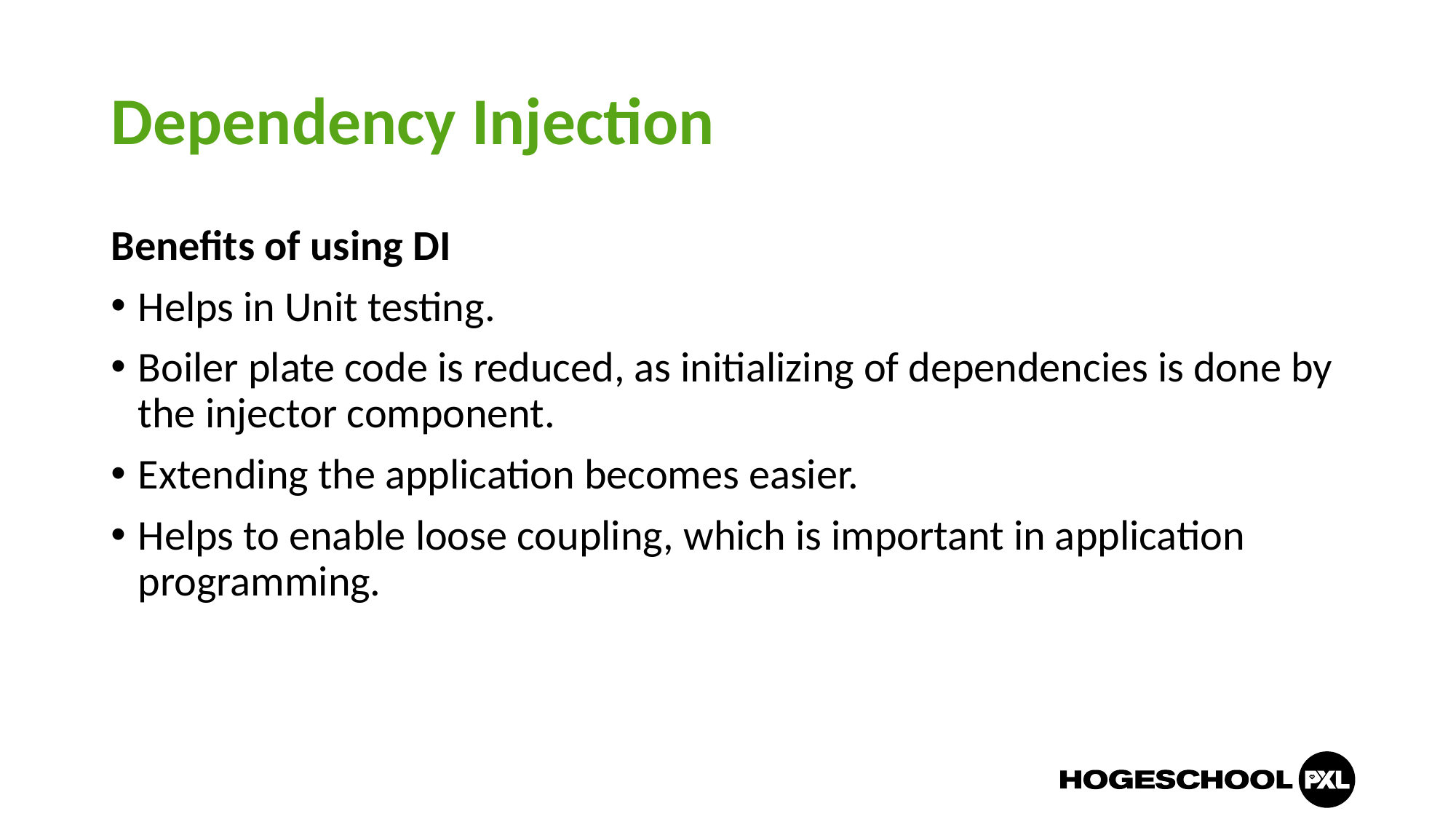

# Dependency Injection
Benefits of using DI
Helps in Unit testing.
Boiler plate code is reduced, as initializing of dependencies is done by the injector component.
Extending the application becomes easier.
Helps to enable loose coupling, which is important in application programming.